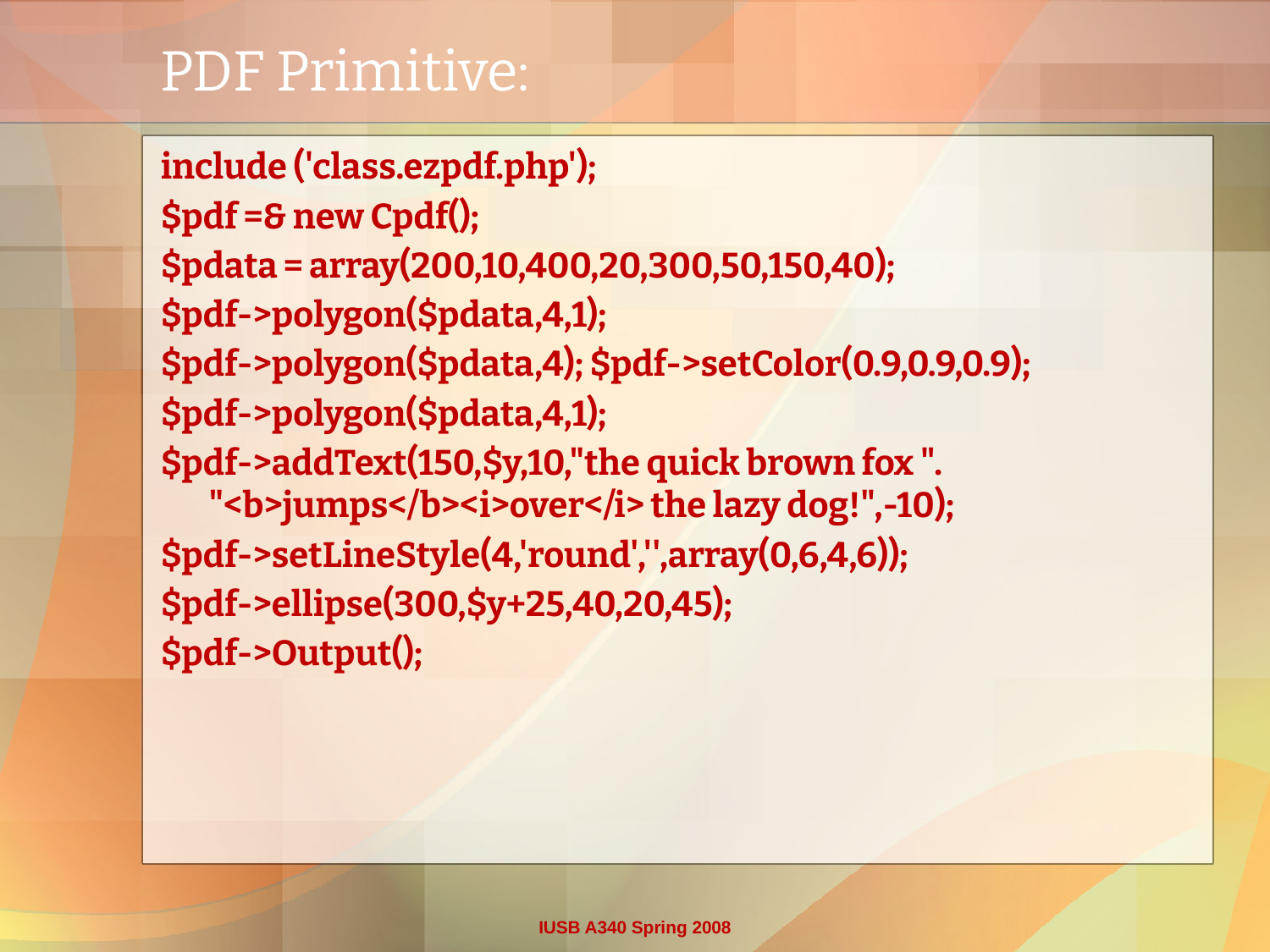

# PDF Primitive:
include ('class.ezpdf.php');
$pdf =& new Cpdf();
$pdata = array(200,10,400,20,300,50,150,40);
$pdf->polygon($pdata,4,1);
$pdf->polygon($pdata,4); $pdf->setColor(0.9,0.9,0.9);
$pdf->polygon($pdata,4,1);
$pdf->addText(150,$y,10,"the quick brown fox ". "<b>jumps</b><i>over</i> the lazy dog!",-10);
$pdf->setLineStyle(4,'round','',array(0,6,4,6));
$pdf->ellipse(300,$y+25,40,20,45);
$pdf->Output();
IUSB A340 Spring 2008